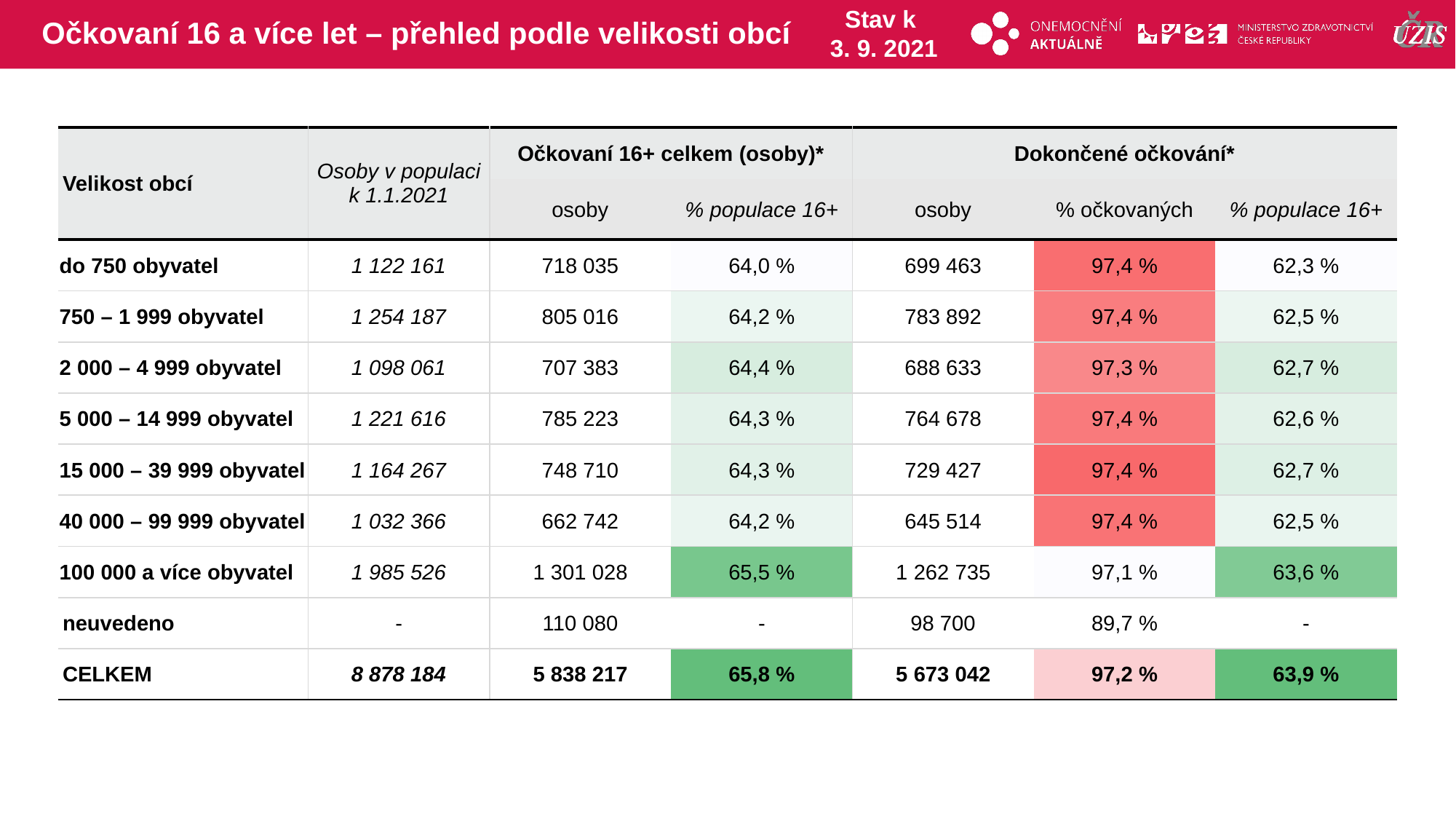

# Očkovaní 16 a více let – přehled podle velikosti obcí
Stav k
3. 9. 2021
| Velikost obcí | Osoby v populaci k 1.1.2021 | Očkovaní 16+ celkem (osoby)\* |  | Dokončené očkování\* |  |  |
| --- | --- | --- | --- | --- | --- | --- |
|  |  | osoby | % populace 16+ | osoby | % očkovaných | % populace 16+ |
| do 750 obyvatel | 1 122 161 | 718 035 | 64,0 % | 699 463 | 97,4 % | 62,3 % |
| 750 – 1 999 obyvatel | 1 254 187 | 805 016 | 64,2 % | 783 892 | 97,4 % | 62,5 % |
| 2 000 – 4 999 obyvatel | 1 098 061 | 707 383 | 64,4 % | 688 633 | 97,3 % | 62,7 % |
| 5 000 – 14 999 obyvatel | 1 221 616 | 785 223 | 64,3 % | 764 678 | 97,4 % | 62,6 % |
| 15 000 – 39 999 obyvatel | 1 164 267 | 748 710 | 64,3 % | 729 427 | 97,4 % | 62,7 % |
| 40 000 – 99 999 obyvatel | 1 032 366 | 662 742 | 64,2 % | 645 514 | 97,4 % | 62,5 % |
| 100 000 a více obyvatel | 1 985 526 | 1 301 028 | 65,5 % | 1 262 735 | 97,1 % | 63,6 % |
| neuvedeno | - | 110 080 | - | 98 700 | 89,7 % | - |
| CELKEM | 8 878 184 | 5 838 217 | 65,8 % | 5 673 042 | 97,2 % | 63,9 % |
|  |  |  |  |  |  |
| --- | --- | --- | --- | --- | --- |
|  |  |  |  |  |  |
|  |  |  |  |  |  |
|  |  |  |  |  |  |
|  |  |  |  |  |  |
|  |  |  |  |  |  |
|  |  |  |  |  |  |
|  |  |  |  |  |  |
|  |  |  |  |  |  |